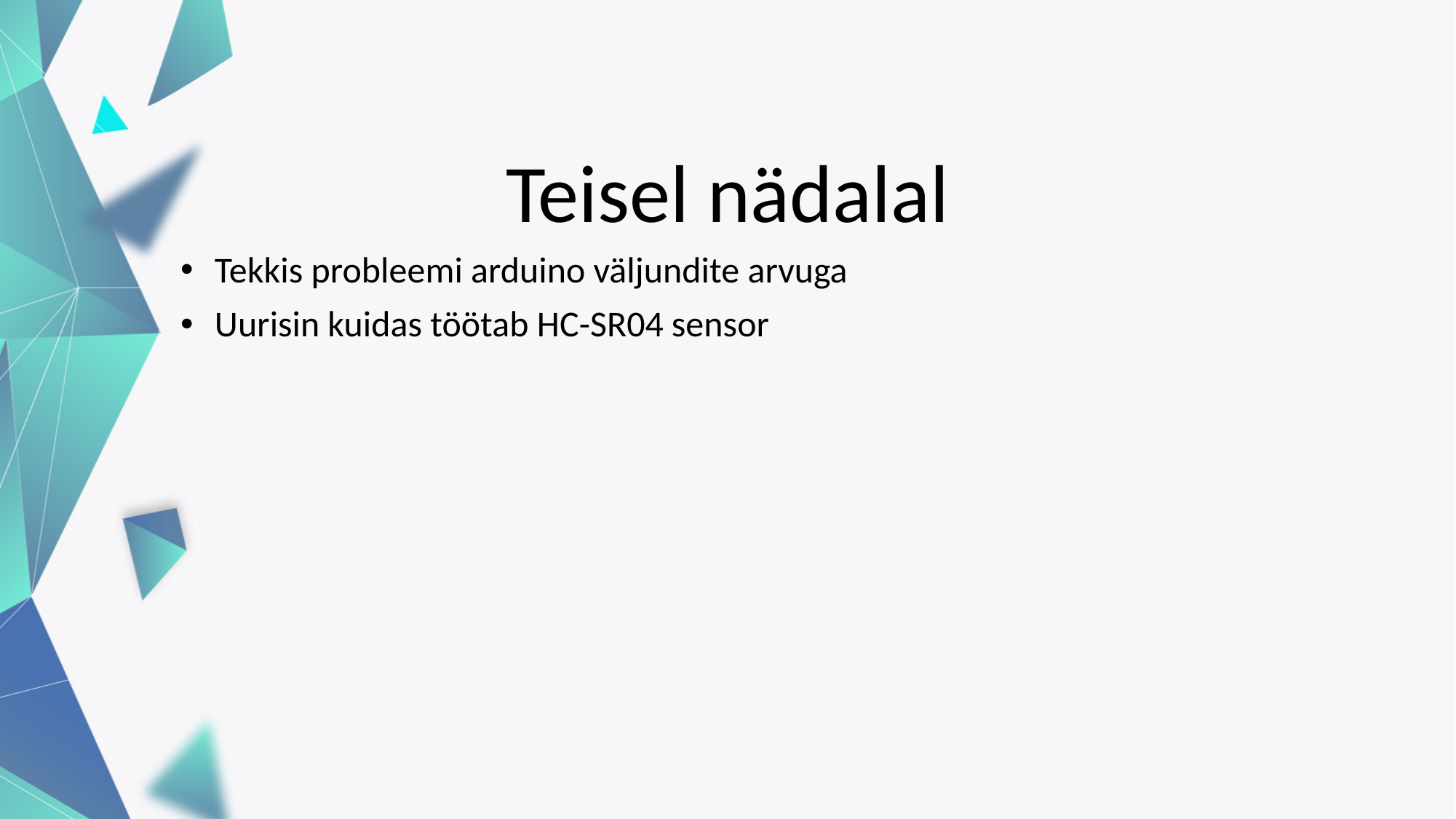

# Teisel nädalal
Tekkis probleemi arduino väljundite arvuga
Uurisin kuidas töötab HC-SR04 sensor